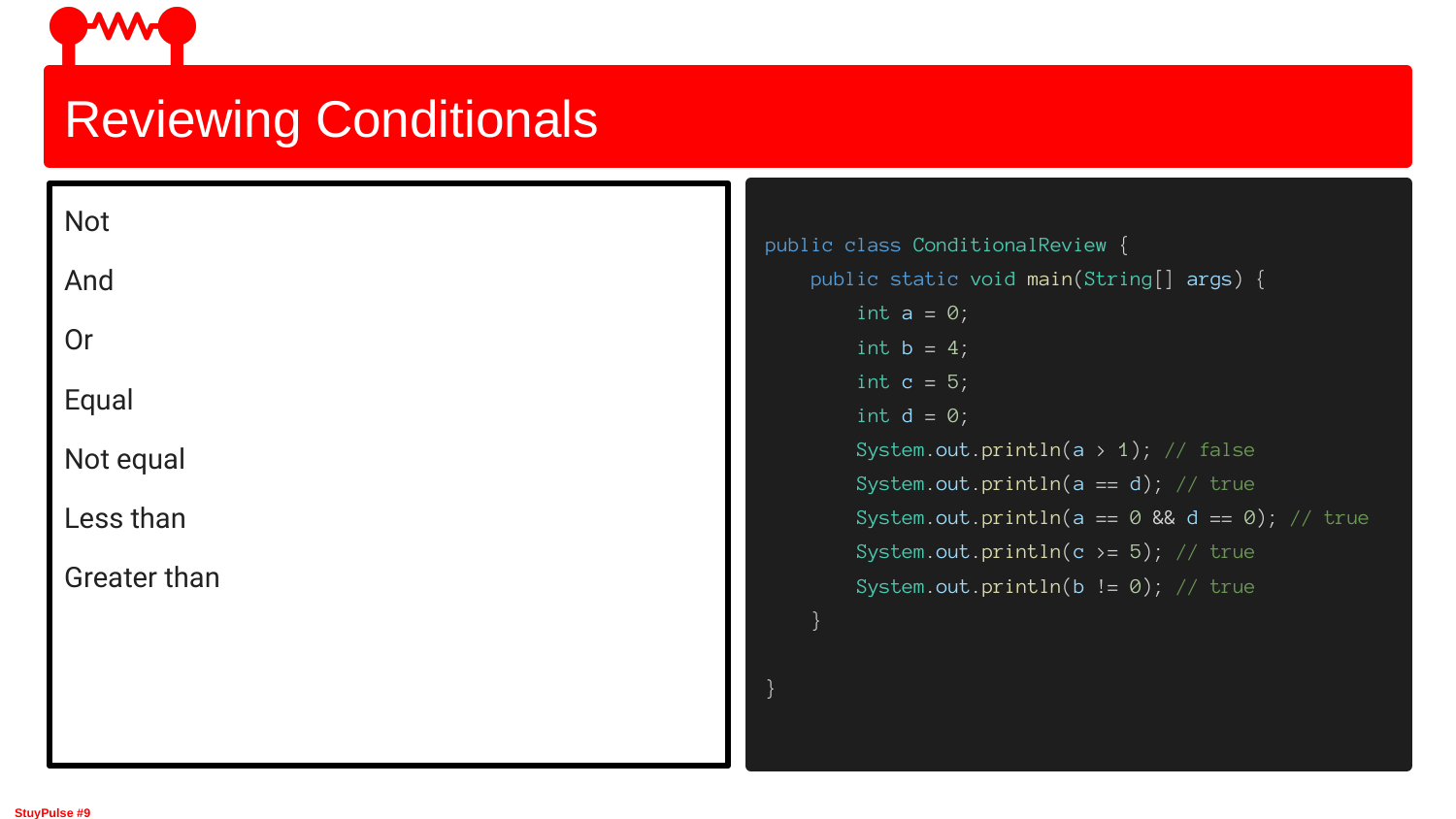

# Reviewing Conditionals
Not
And
Or
Equal
Not equal
Less than
Greater than
public class ConditionalReview {
    public static void main(String[] args) {
        int a = 0;
        int b = 4;
        int c = 5;
        int d = 0;
        System.out.println(a > 1); // false
        System.out.println(a == d); // true
        System.out.println(a == 0 && d == 0); // true
        System.out.println(c >= 5); // true
        System.out.println(b != 0); // true
    }

}